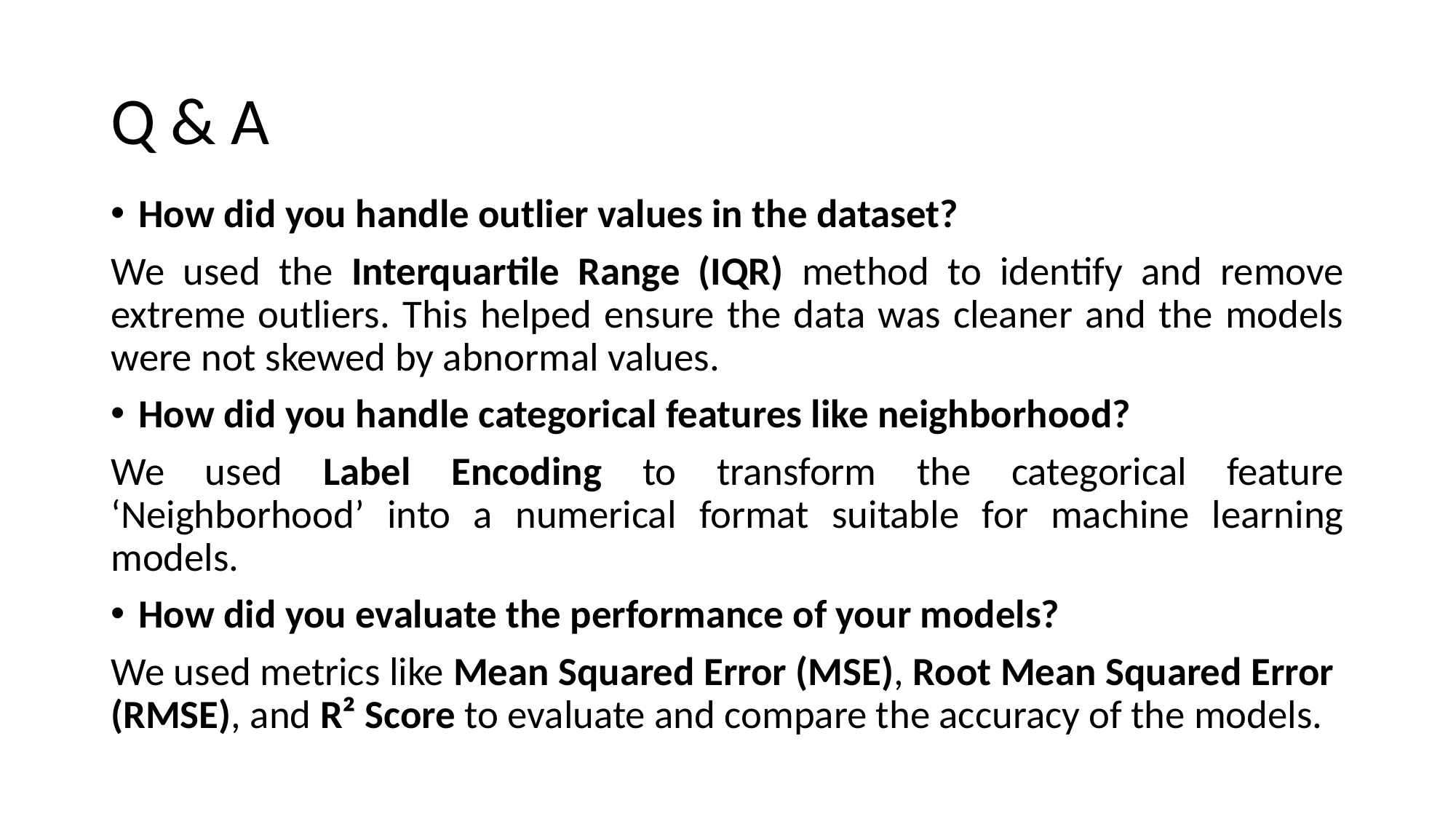

# Q & A
How did you handle outlier values in the dataset?
We used the Interquartile Range (IQR) method to identify and remove extreme outliers. This helped ensure the data was cleaner and the models were not skewed by abnormal values.
How did you handle categorical features like neighborhood?
We used Label Encoding to transform the categorical feature ‘Neighborhood’ into a numerical format suitable for machine learning models.
How did you evaluate the performance of your models?
We used metrics like Mean Squared Error (MSE), Root Mean Squared Error (RMSE), and R² Score to evaluate and compare the accuracy of the models.